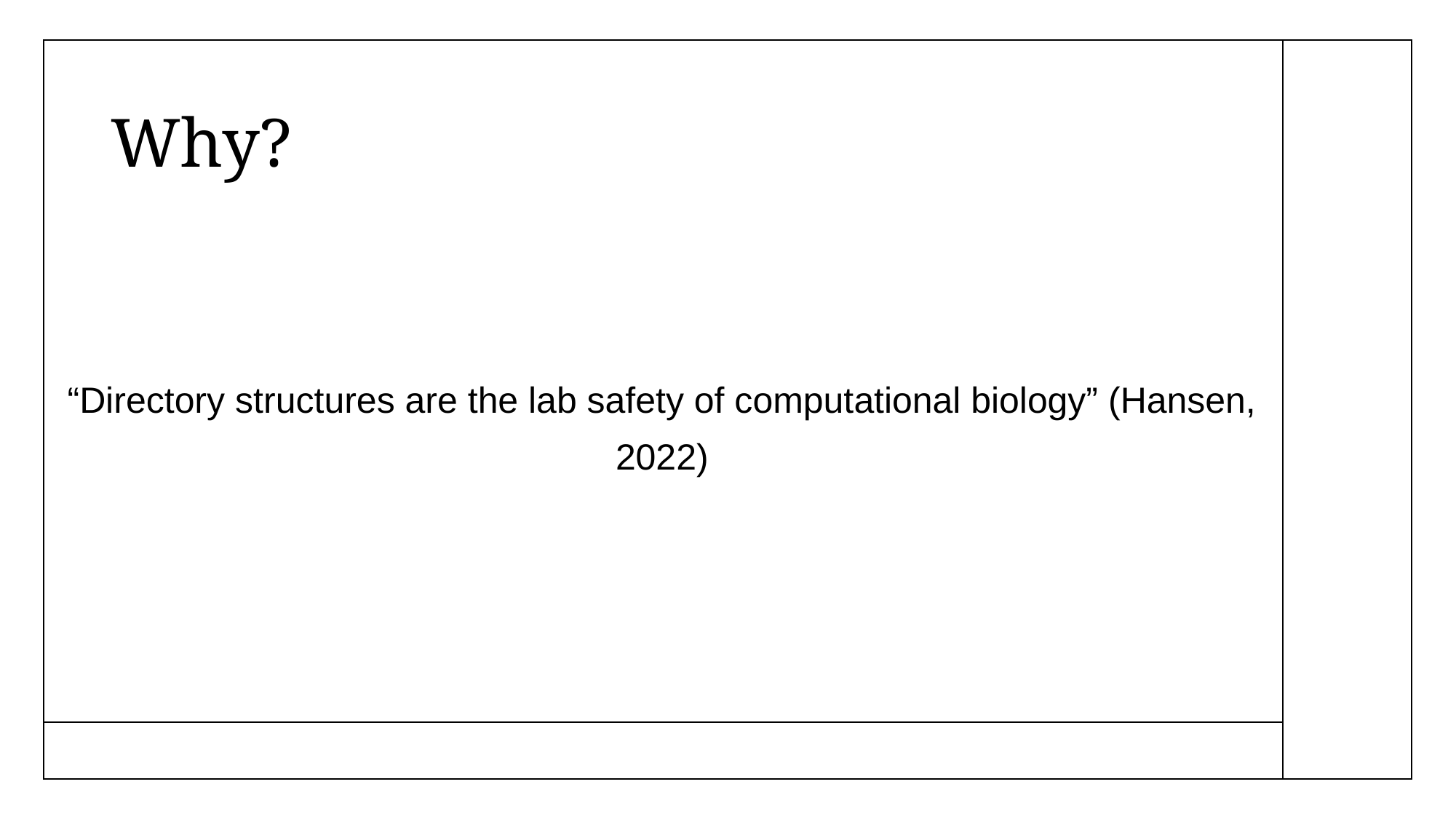

# Why?
“Directory structures are the lab safety of computational biology” (Hansen, 2022)